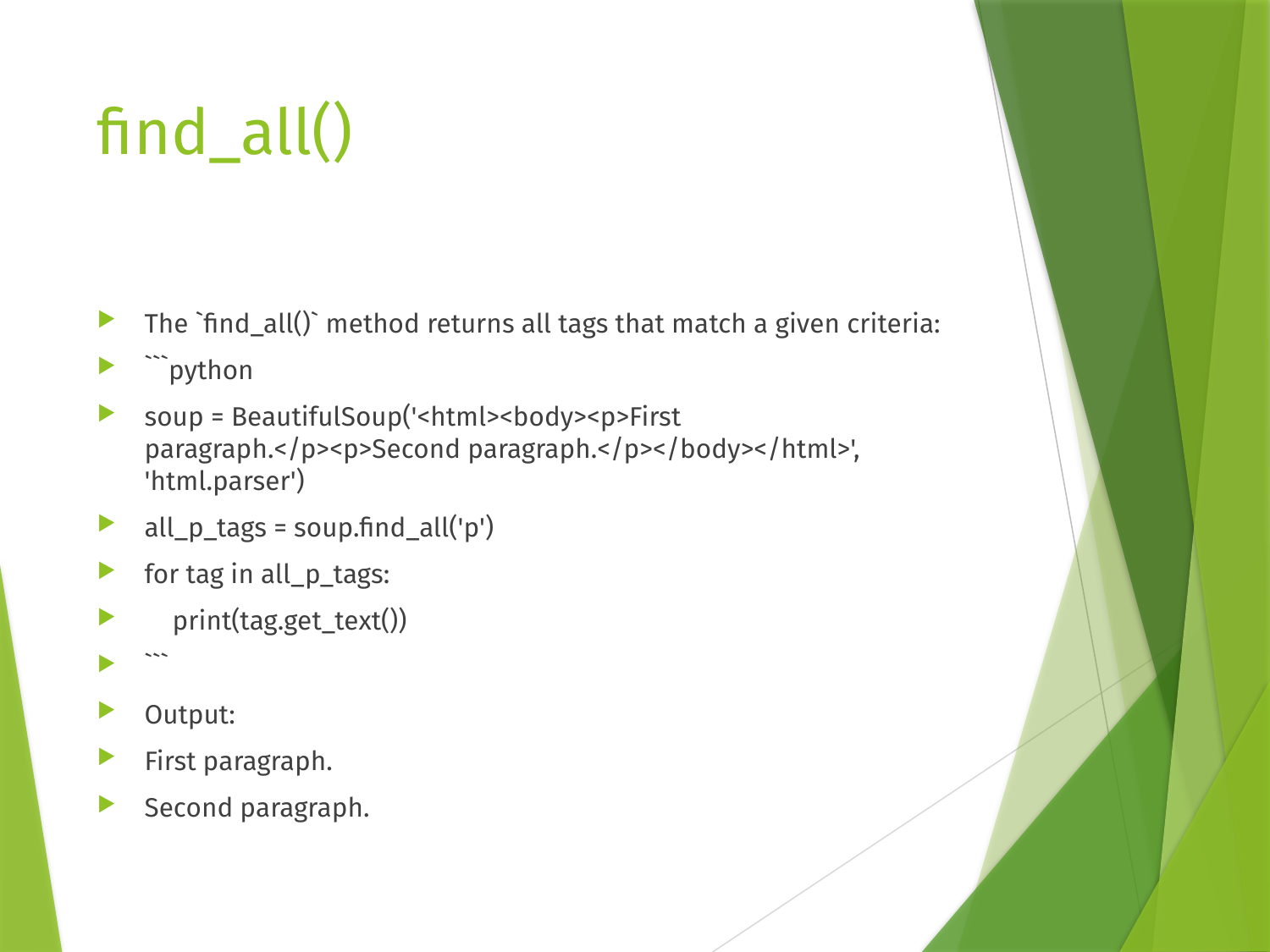

# find_all()
The `find_all()` method returns all tags that match a given criteria:
```python
soup = BeautifulSoup('<html><body><p>First paragraph.</p><p>Second paragraph.</p></body></html>', 'html.parser')
all_p_tags = soup.find_all('p')
for tag in all_p_tags:
    print(tag.get_text())
```
Output:
First paragraph.
Second paragraph.